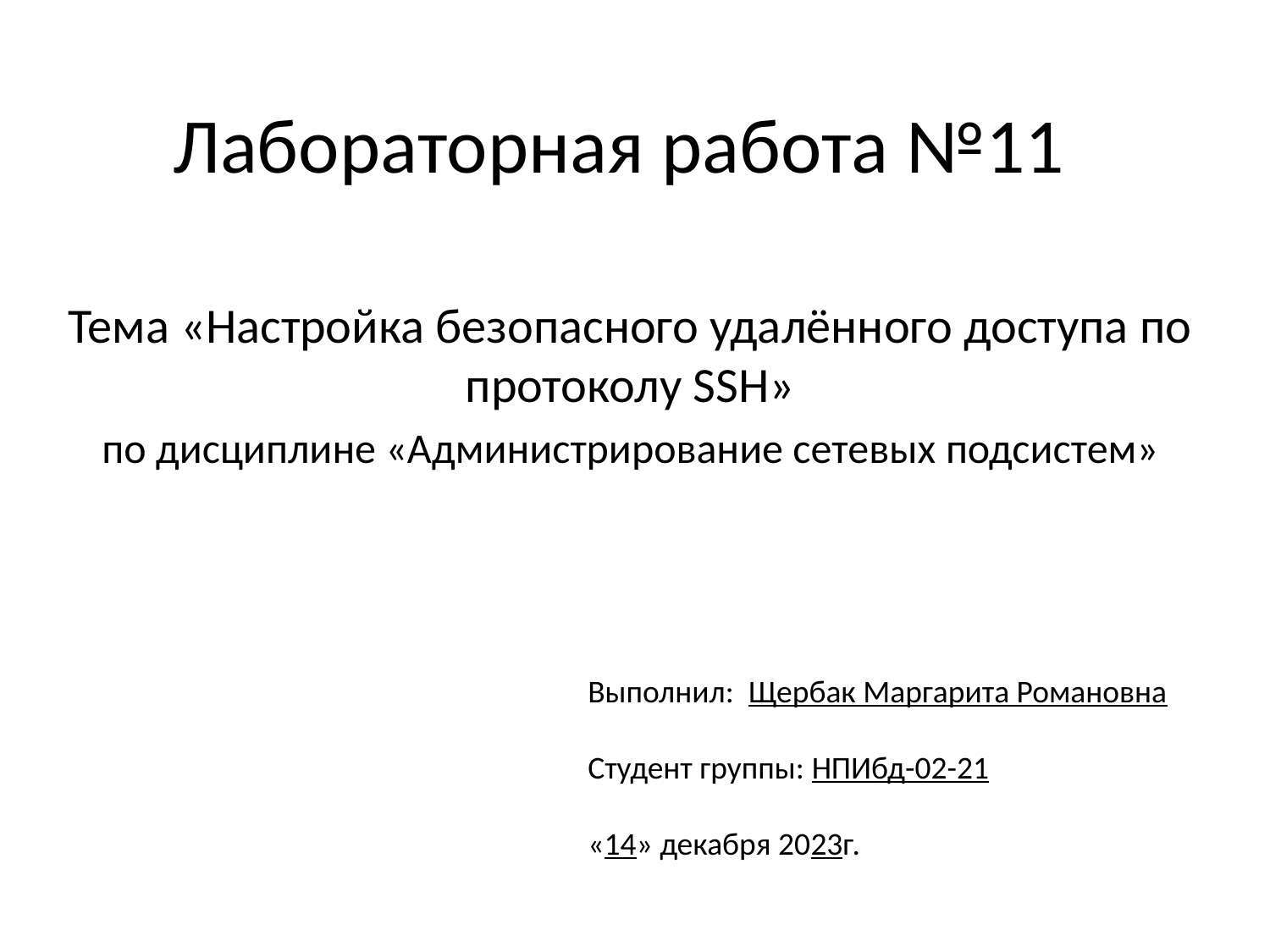

# Лабораторная работа №11
Тема «Настройка безопасного удалённого доступа по протоколу SSH»
по дисциплине «Администрирование сетевых подсистем»
Выполнил:  Щербак Маргарита Романовна
                                                                          Студент группы: НПИбд-02-21
			                                   «14» декабря 2023г.